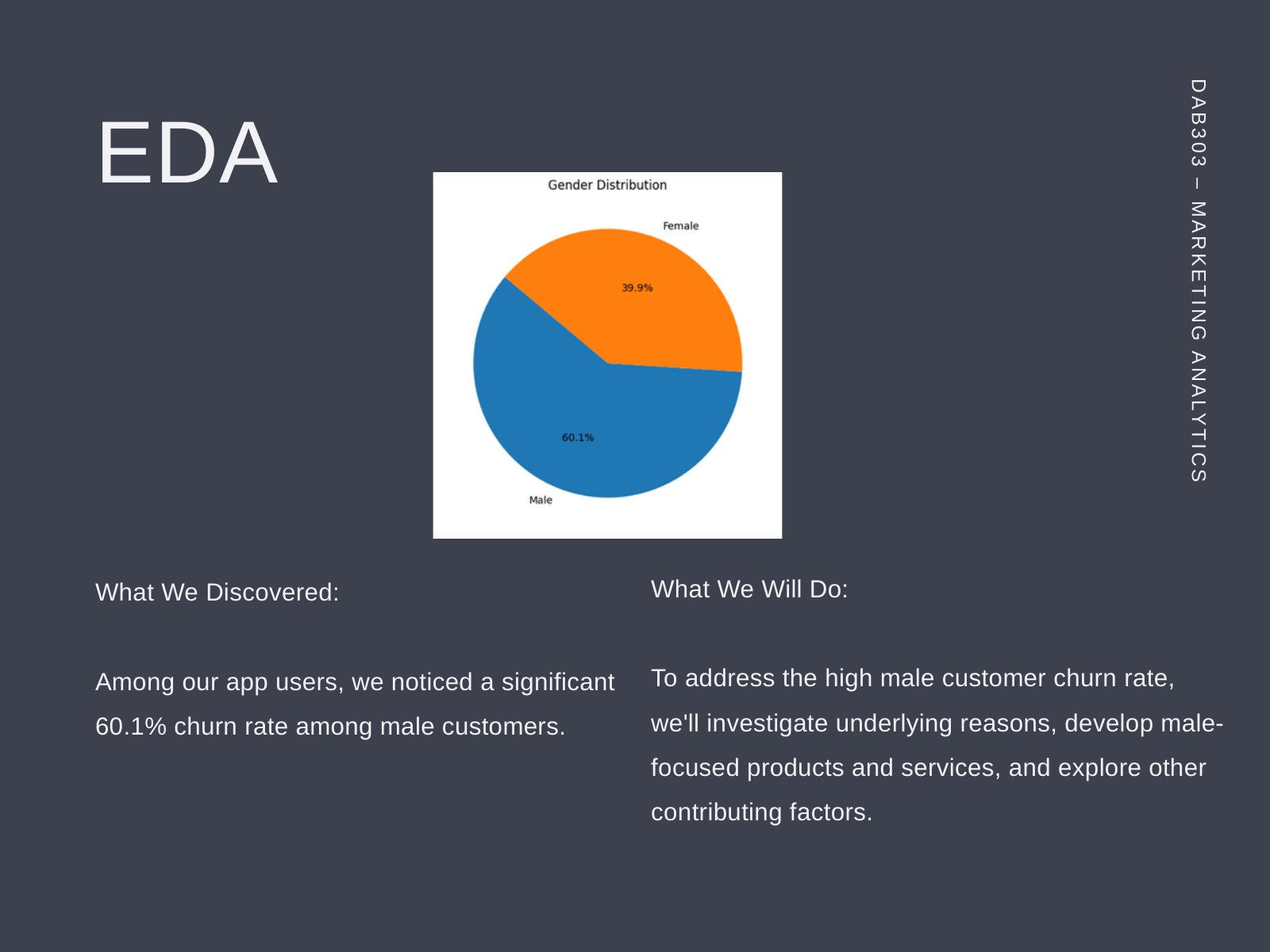

EDA

What We Discovered:

Among our app users, we noticed a significant 60.1% churn rate among male customers.

What We Will Do:

To address the high male customer churn rate, we'll investigate underlying reasons, develop male-focused products and services, and explore other contributing factors.
DAB303 – MARKETING ANALYTICS